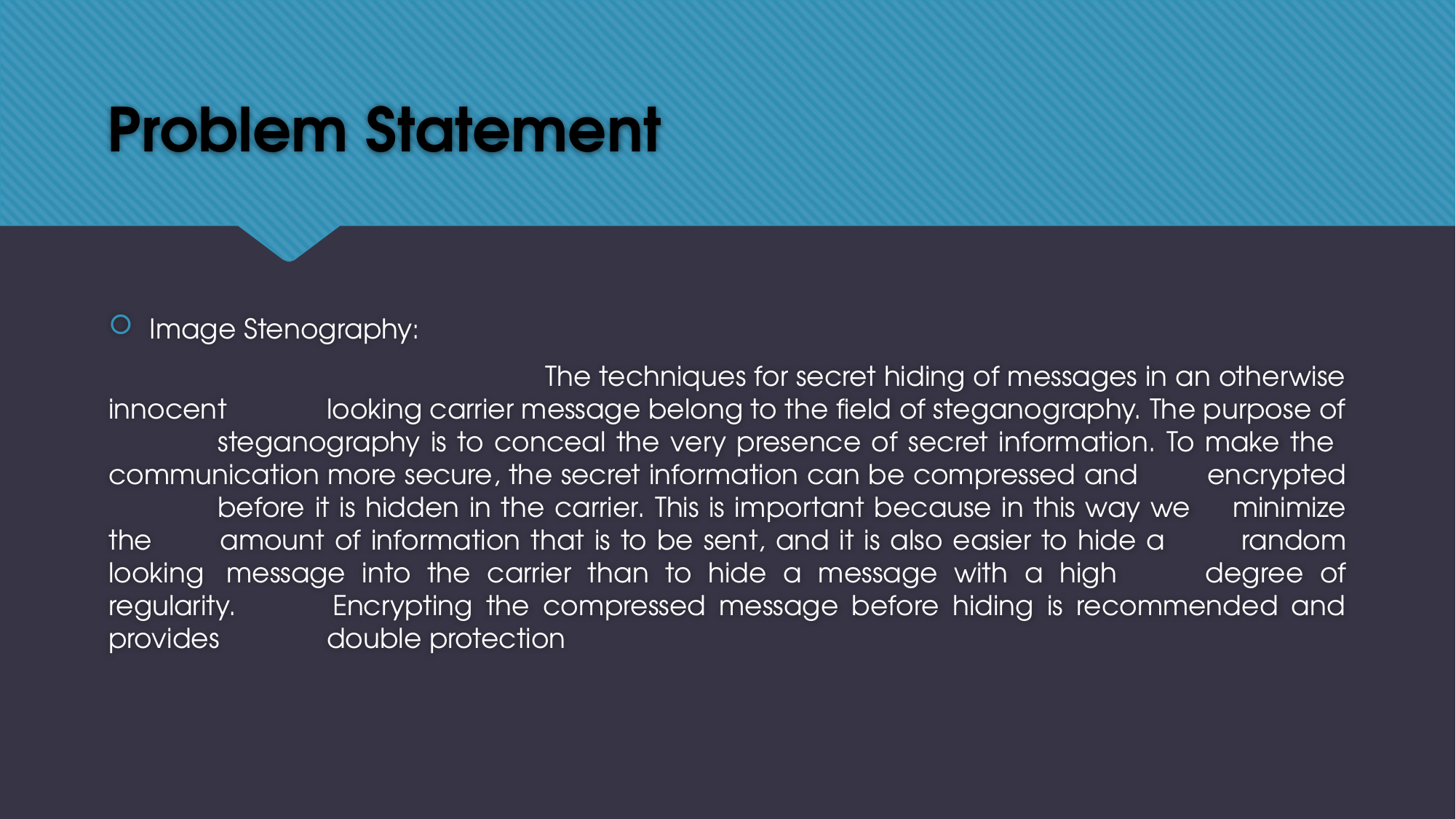

# Problem Statement
Image Stenography:
				The techniques for secret hiding of messages in an otherwise innocent 	looking carrier message belong to the field of steganography. The purpose of 	steganography is to conceal the very presence of secret information. To make the 	communication more secure, the secret information can be compressed and 	encrypted 	before it is hidden in the carrier. This is important because in this way we 	minimize the 	amount of information that is to be sent, and it is also easier to hide a 	random looking 	message into the carrier than to hide a message with a high 	degree of regularity. 	Encrypting the compressed message before hiding is recommended and provides 	double protection